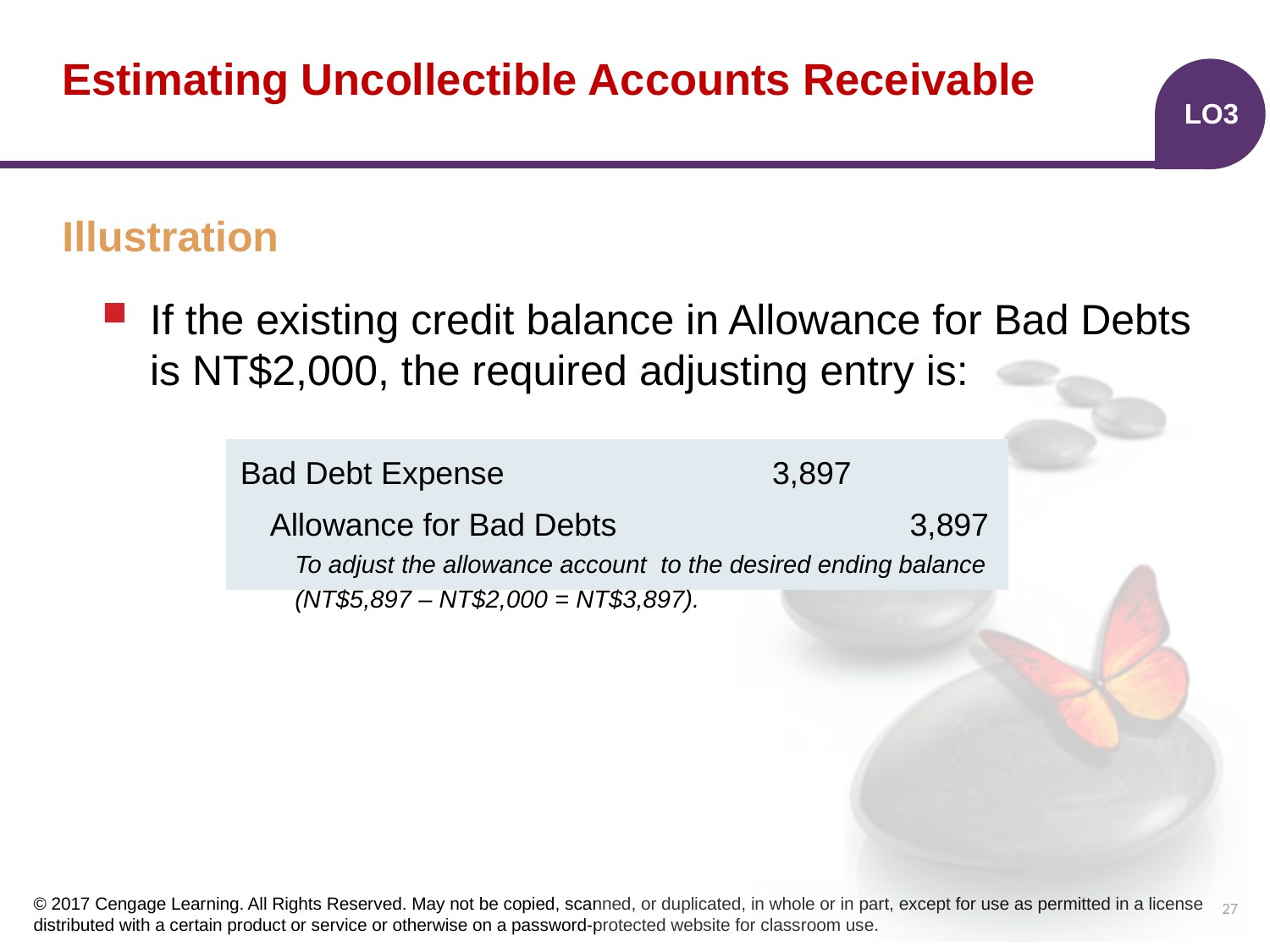

# Estimating Uncollectible Accounts Receivable
LO3
Illustration
If the existing credit balance in Allowance for Bad Debts is NT$2,000, the required adjusting entry is:
|  |  |  |  |
| --- | --- | --- | --- |
|  |  |  |  |
|  |  |  |  |
Bad Debt Expense
3,897
Allowance for Bad Debts
3,897
 To adjust the allowance account  to the desired ending balance
 (NT$5,897 – NT$2,000 = NT$3,897).
27